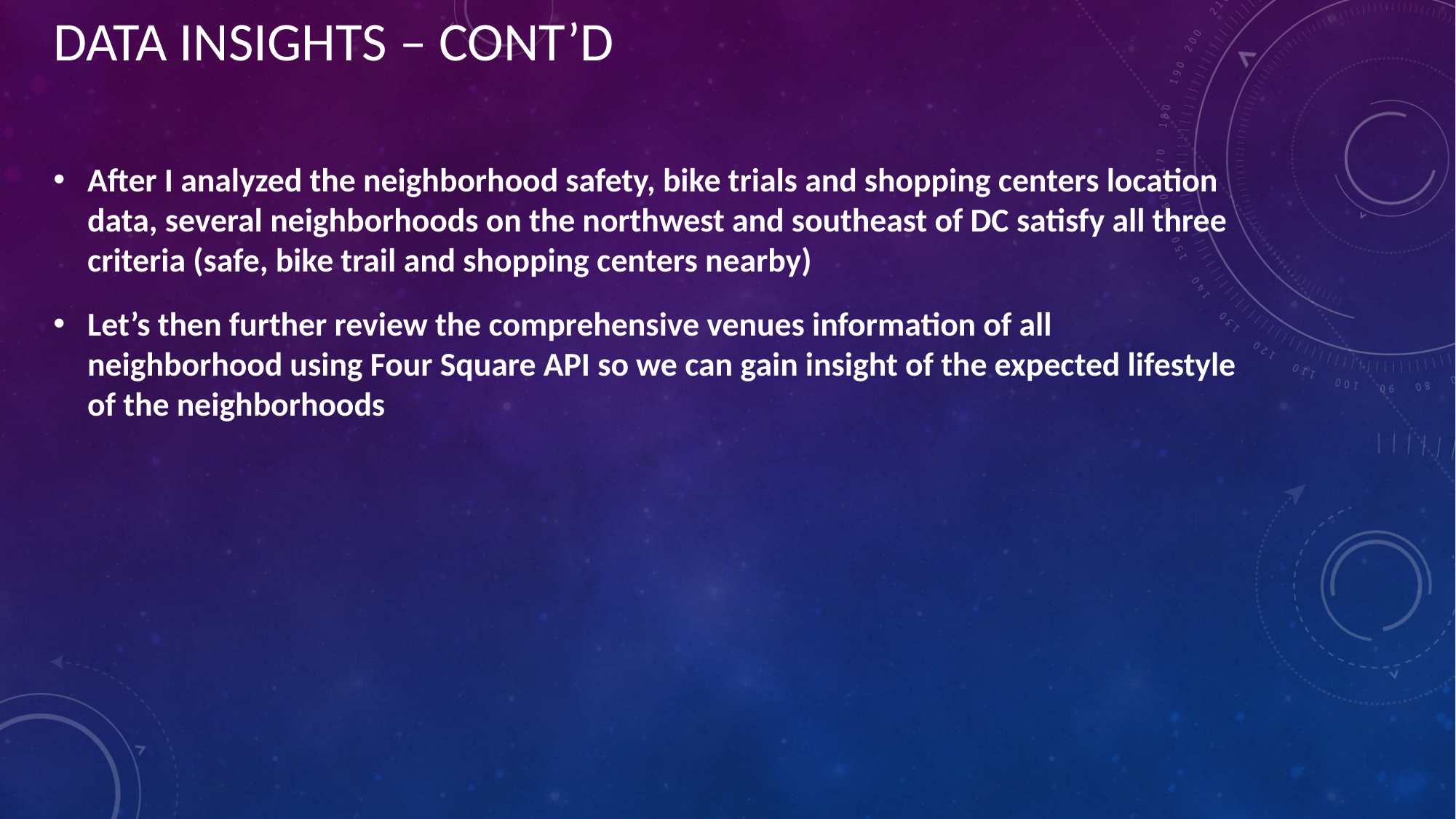

# Data insights – cont’d
After I analyzed the neighborhood safety, bike trials and shopping centers location data, several neighborhoods on the northwest and southeast of DC satisfy all three criteria (safe, bike trail and shopping centers nearby)
Let’s then further review the comprehensive venues information of all neighborhood using Four Square API so we can gain insight of the expected lifestyle of the neighborhoods